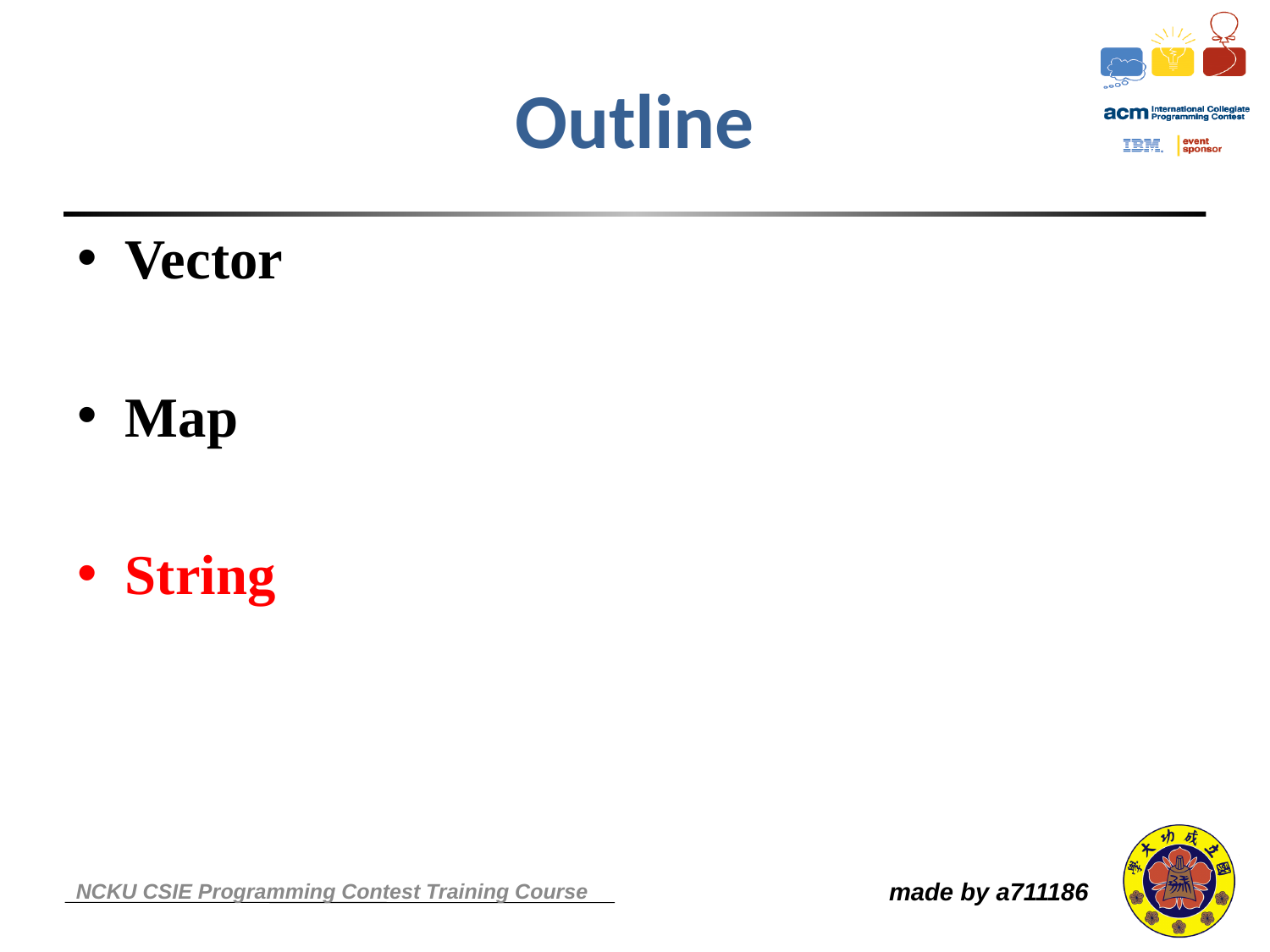

Outline
Vector

Map

String
made by a711186